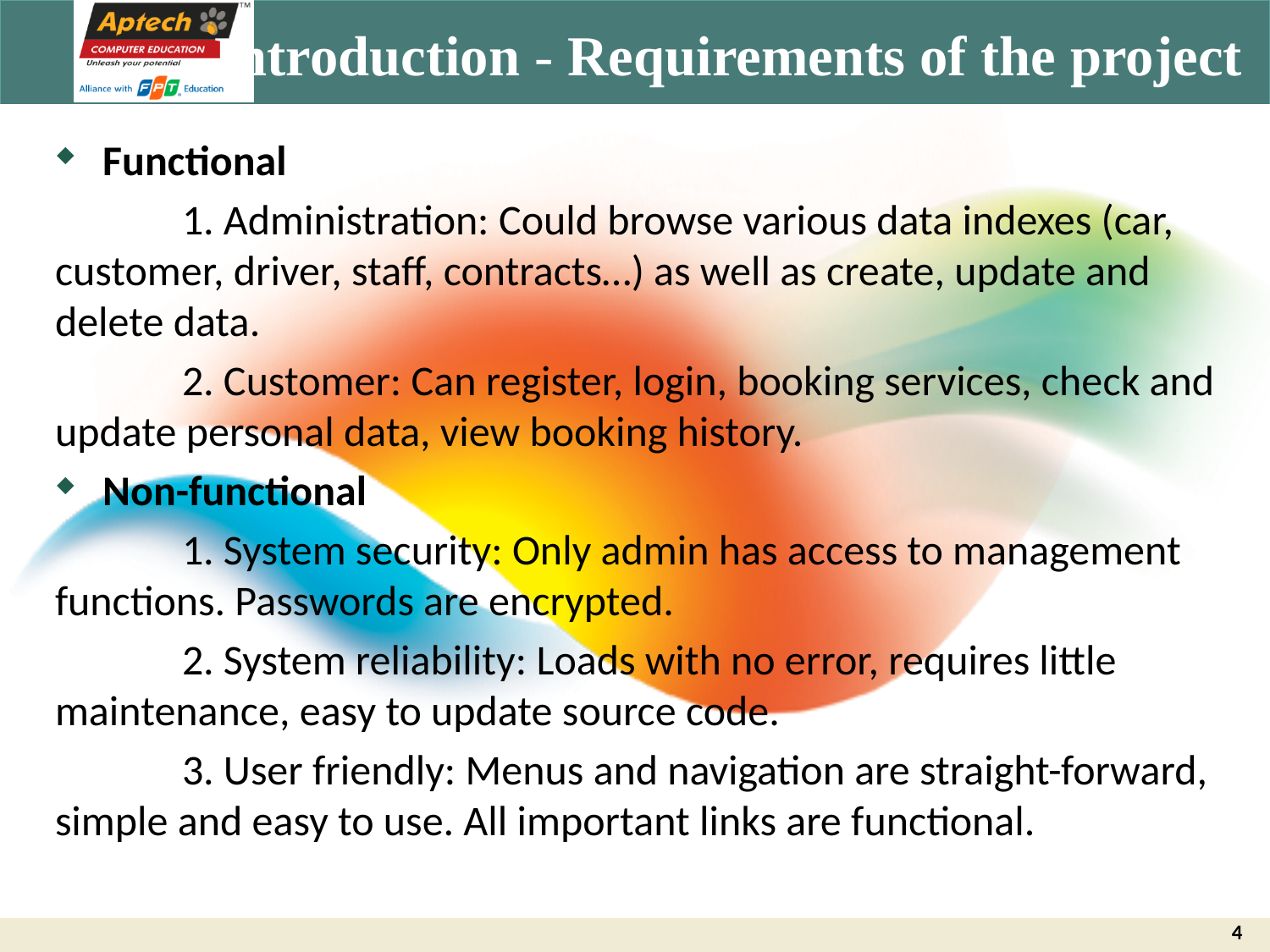

# Introduction - Requirements of the project
Functional
	1. Administration: Could browse various data indexes (car,  customer, driver, staff, contracts…) as well as create, update and delete data.
     	2. Customer: Can register, login, booking services, check and update personal data, view booking history.
Non-functional
	1. System security: Only admin has access to management functions. Passwords are encrypted.
	2. System reliability: Loads with no error, requires little maintenance, easy to update source code.
	3. User friendly: Menus and navigation are straight-forward, simple and easy to use. All important links are functional.

4